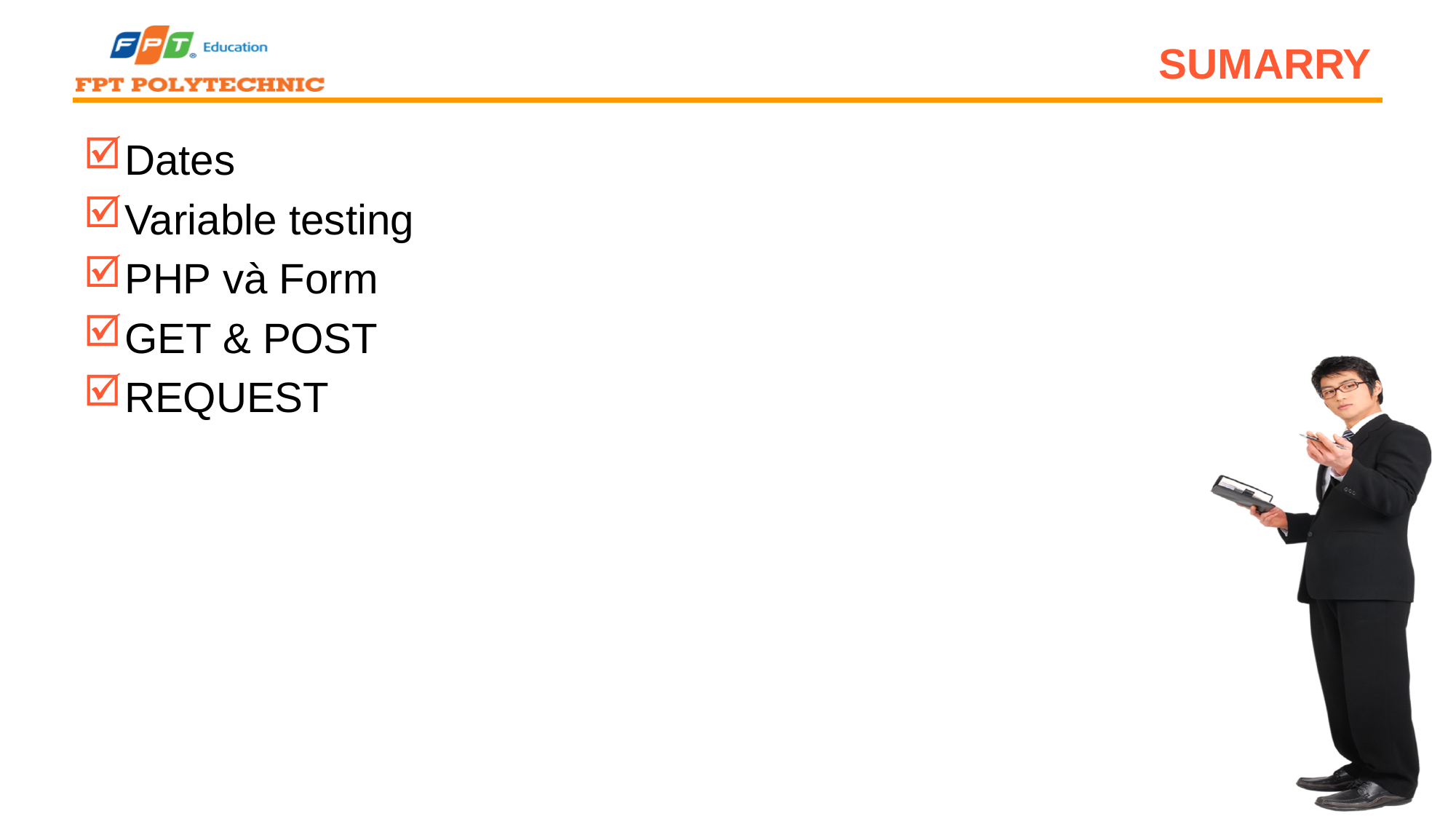

# Sumarry
Dates
Variable testing
PHP và Form
GET & POST
REQUEST